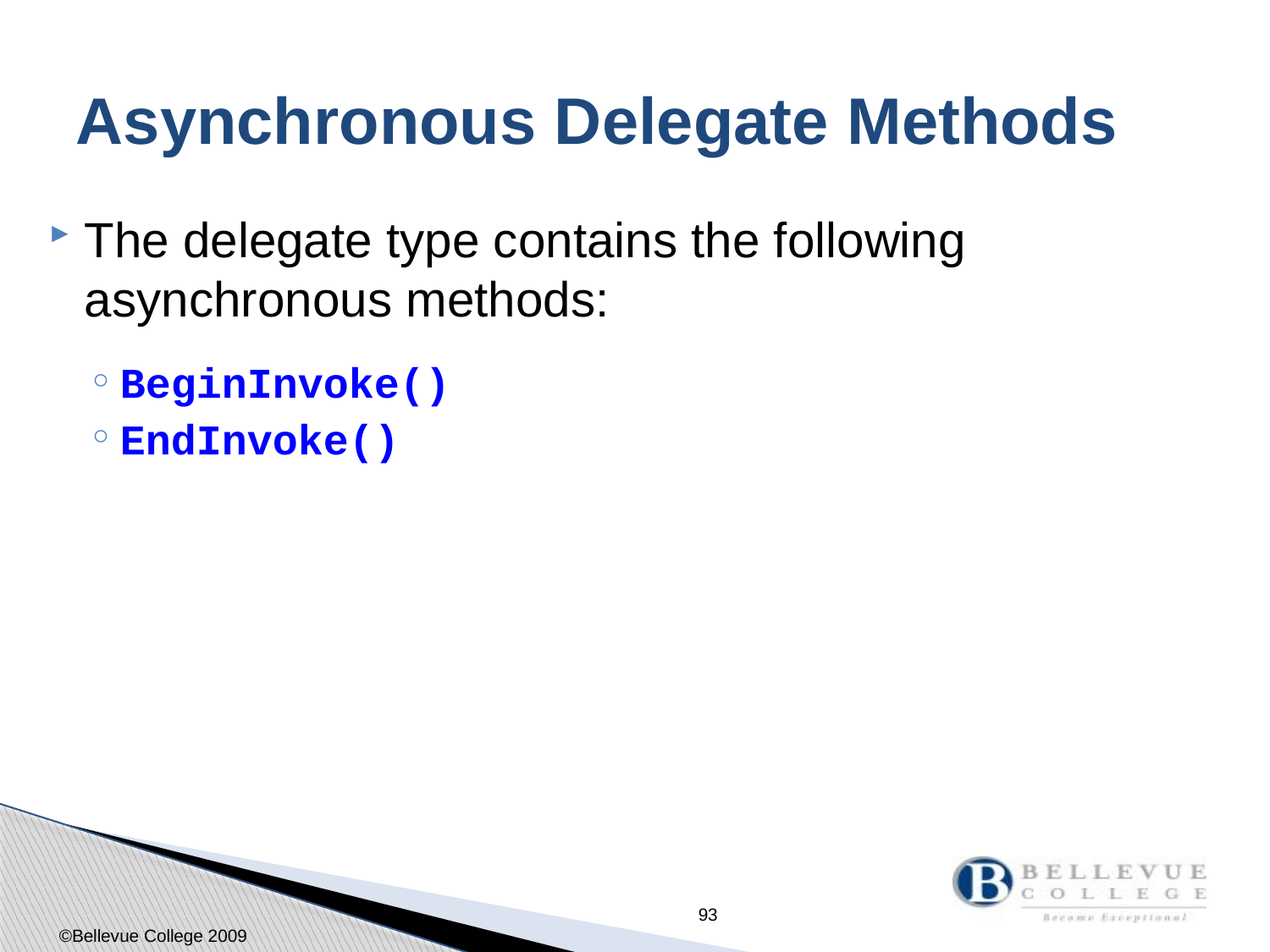

# Asynchronous Delegate Methods

The delegate type contains the following asynchronous methods:

BeginInvoke()
EndInvoke()
93
©Bellevue College 2009